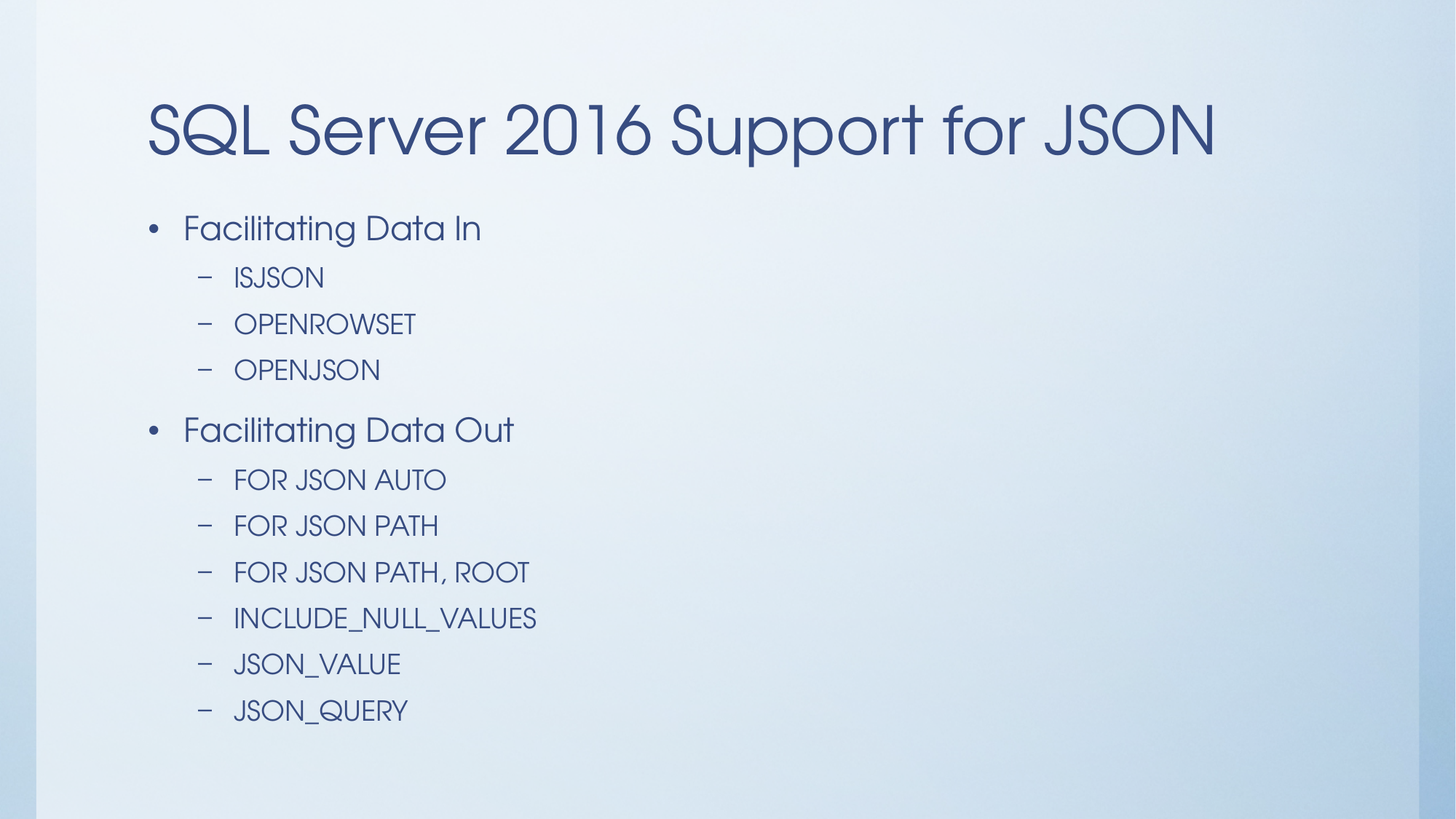

# SQL Server 2016 Support for JSON
Facilitating Data In
ISJSON
OPENROWSET
OPENJSON
Facilitating Data Out
FOR JSON AUTO
FOR JSON PATH
FOR JSON PATH, ROOT
INCLUDE_NULL_VALUES
JSON_VALUE
JSON_QUERY